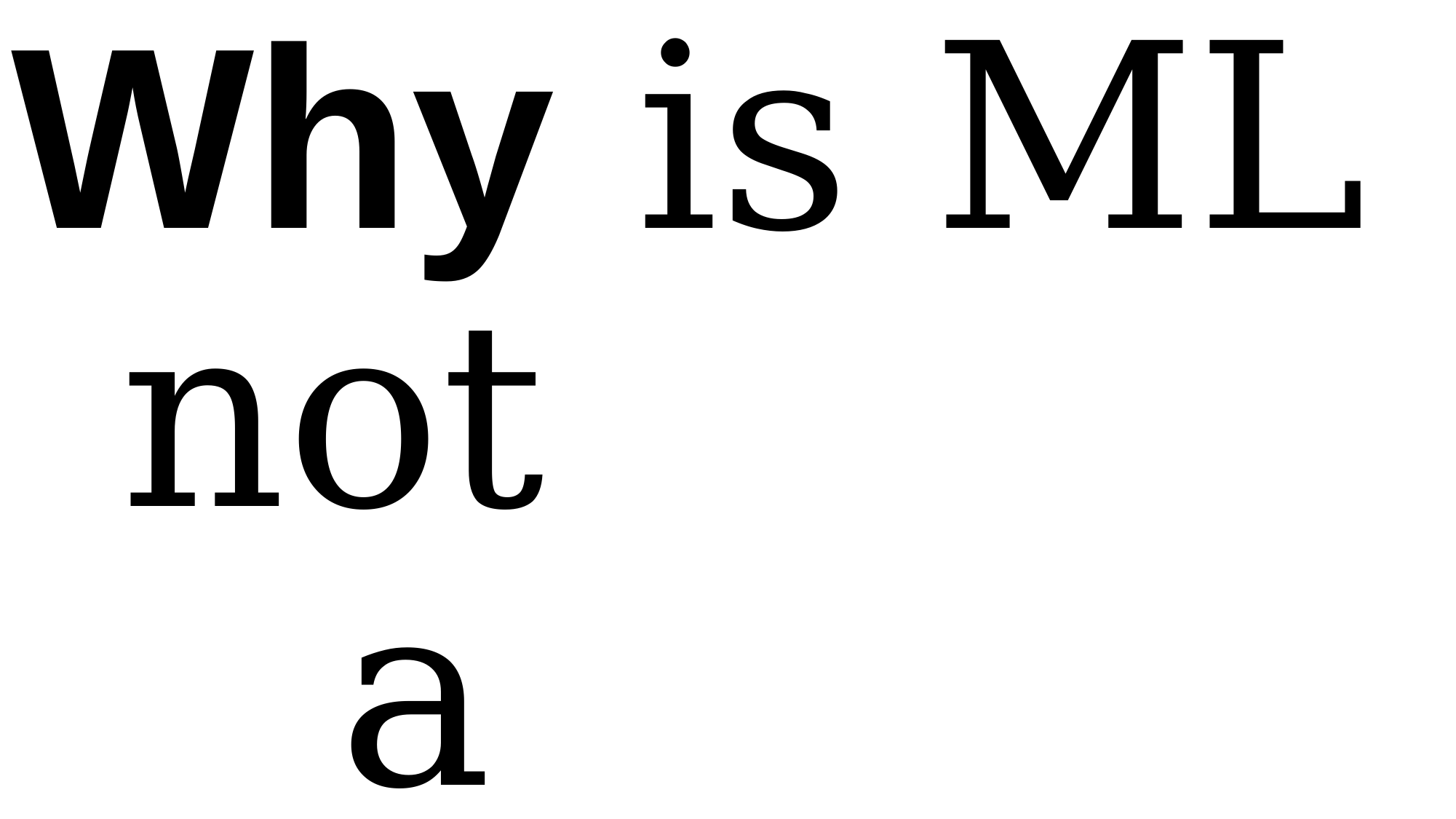

# Why is ML not a science?